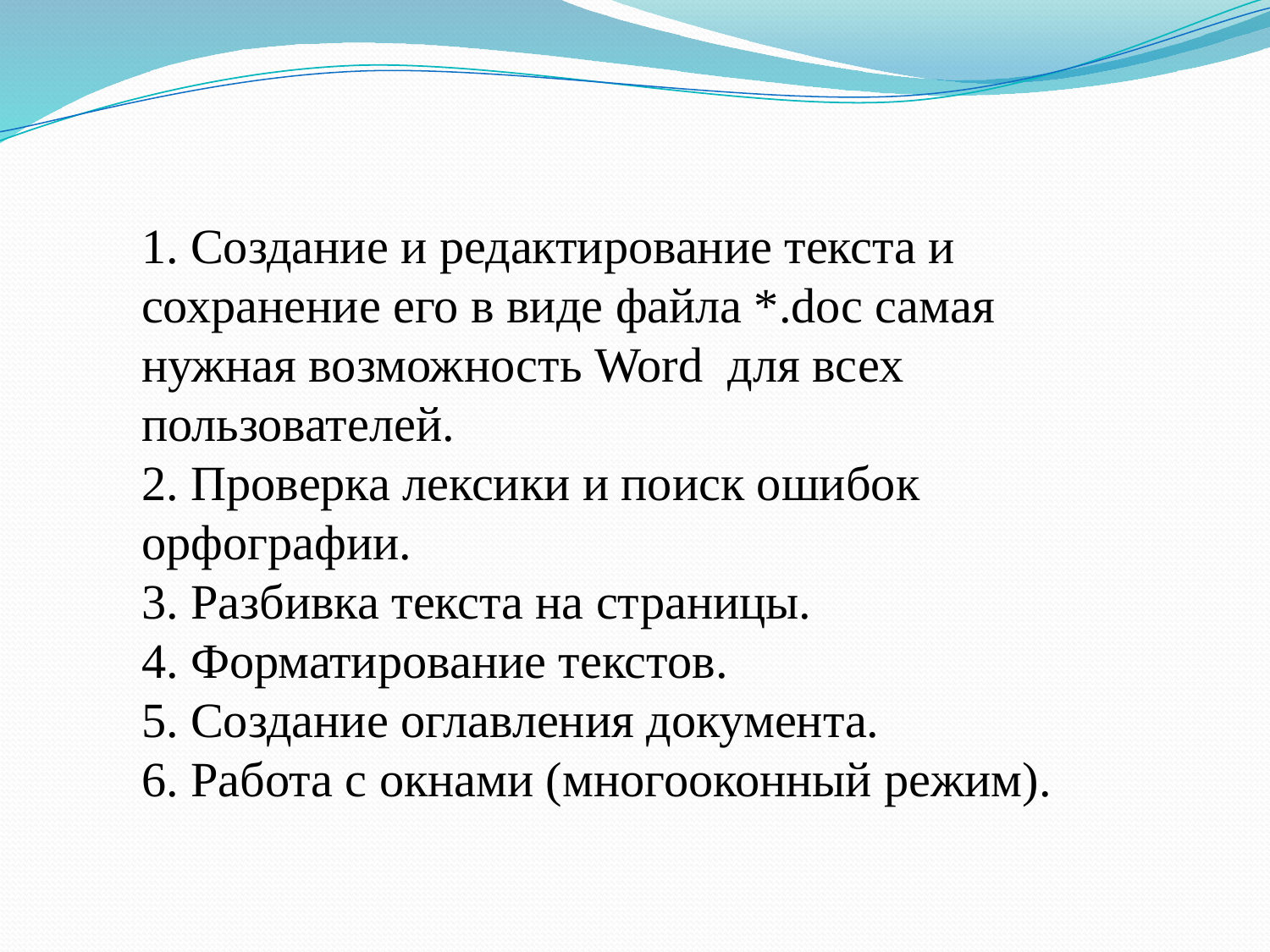

1. Создание и редактирование текста и сохранение его в виде файла *.doc самая нужная возможность Word  для всех пользователей.
2. Проверка лексики и поиск ошибок орфографии.
3. Разбивка текста на страницы.
4. Форматирование текстов.
5. Создание оглавления документа.
6. Работа с окнами (многооконный режим).